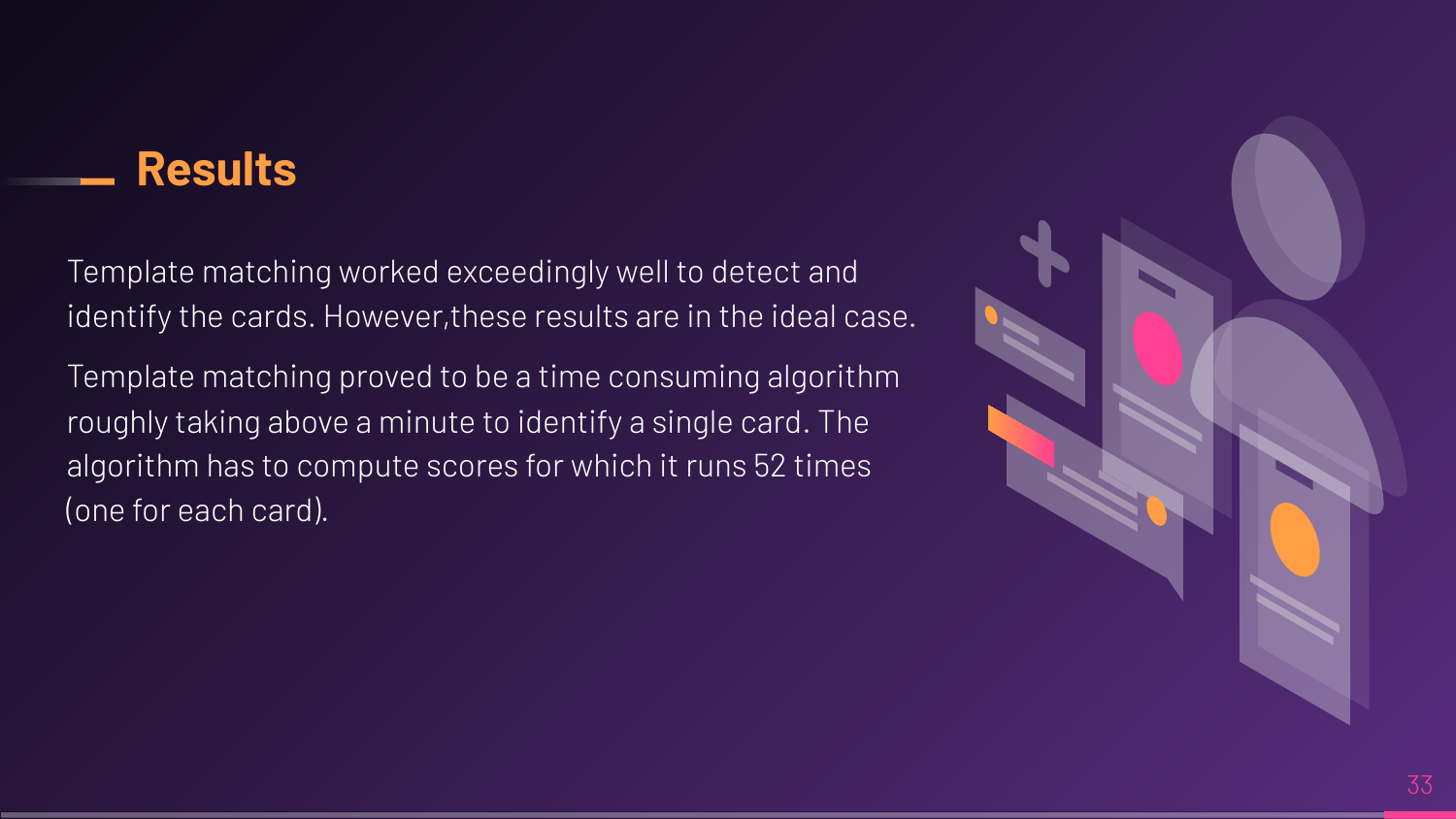

# Results
Template matching worked exceedingly well to detect and identify the cards. However,these results are in the ideal case.
Template matching proved to be a time consuming algorithm roughly taking above a minute to identify a single card. The algorithm has to compute scores for which it runs 52 times (one for each card).

33